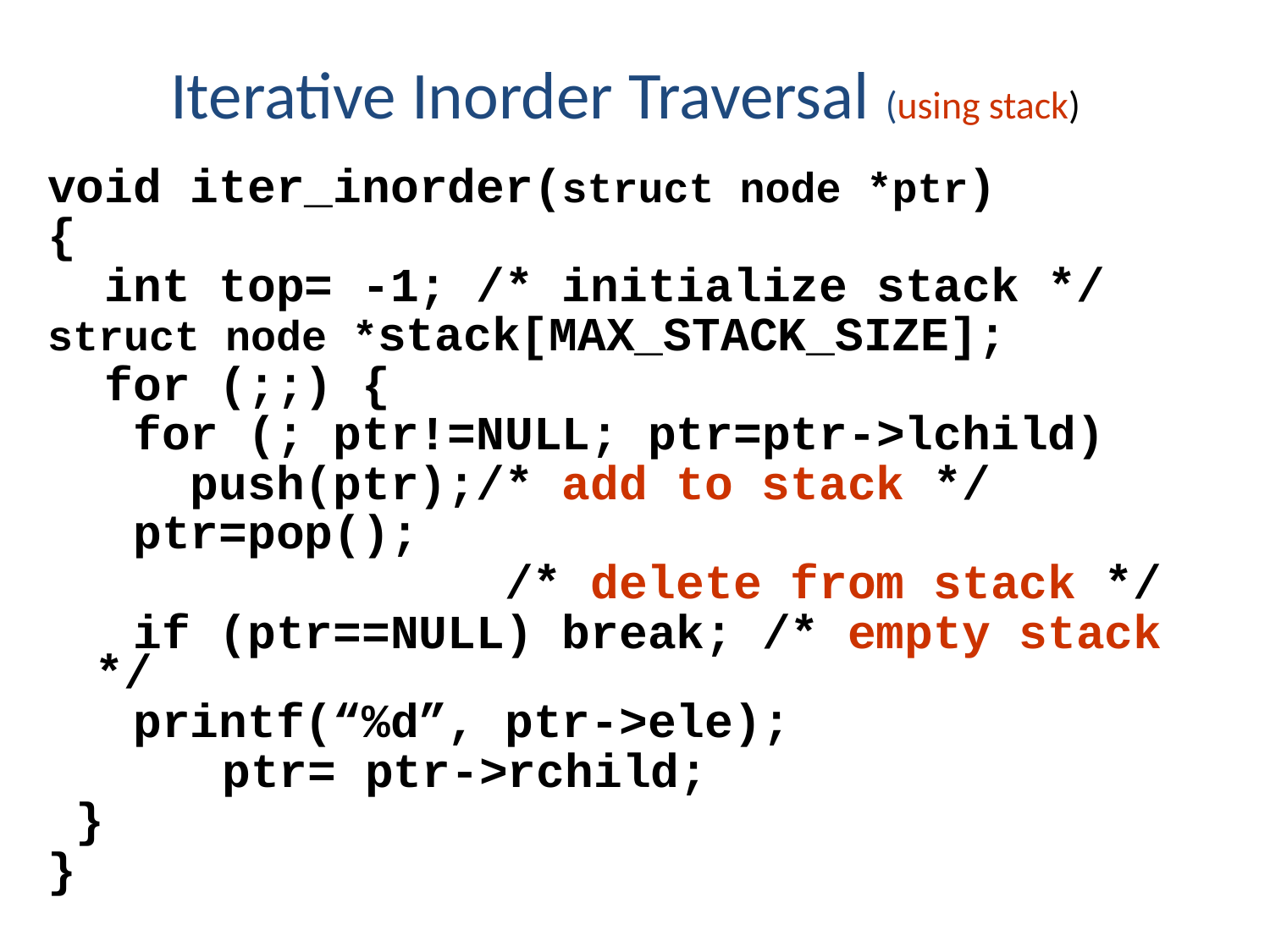

Iterative Inorder Traversal (using stack)
void iter_inorder(struct node *ptr)
{
  int top= -1; /* initialize stack */
struct node *stack[MAX_STACK_SIZE];
  for (;;) {
   for (; ptr!=NULL; ptr=ptr->lchild)
     push(ptr);/* add to stack */
   ptr=pop();
                /* delete from stack */
   if (ptr==NULL) break; /* empty stack */
   printf(“%d”, ptr->ele);
		ptr= ptr->rchild;
 }
}